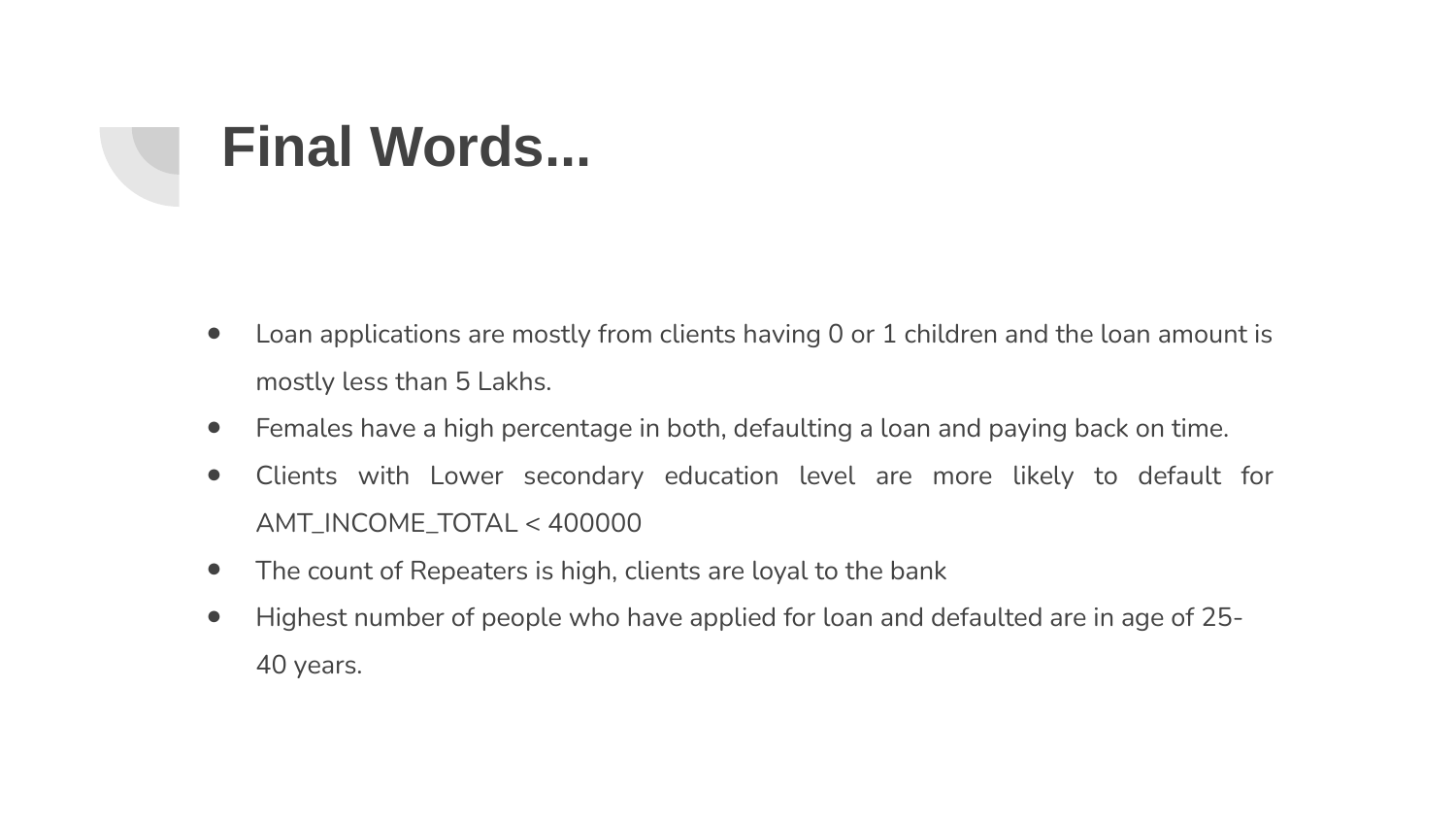

# Final Words...
Loan applications are mostly from clients having 0 or 1 children and the loan amount is mostly less than 5 Lakhs.
Females have a high percentage in both, defaulting a loan and paying back on time.
Clients with Lower secondary education level are more likely to default for AMT_INCOME_TOTAL < 400000
The count of Repeaters is high, clients are loyal to the bank
Highest number of people who have applied for loan and defaulted are in age of 25-40 years.